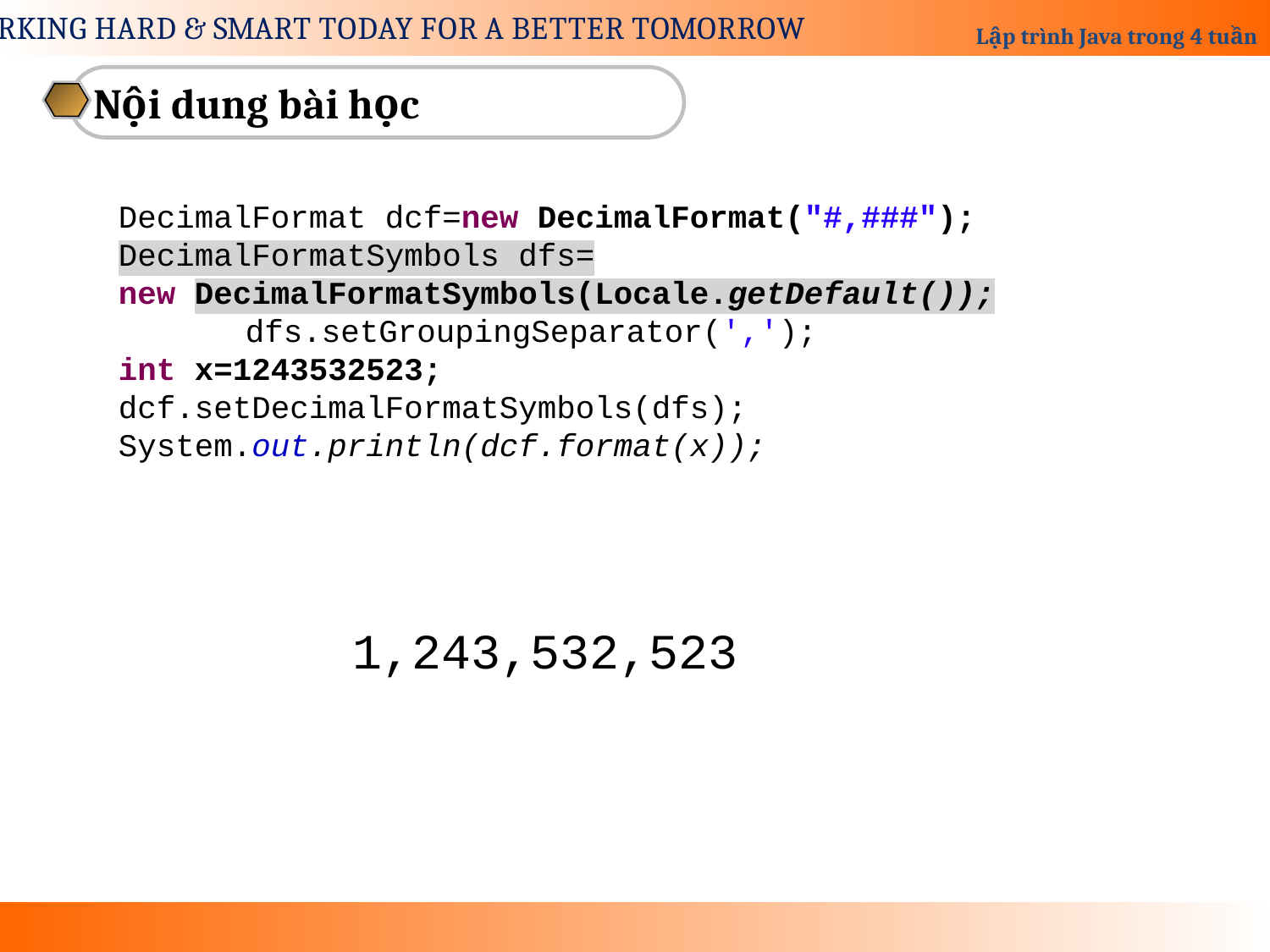

Nội dung bài học

DecimalFormat dcf=new DecimalFormat("#,###");
DecimalFormatSymbols dfs=
new DecimalFormatSymbols(Locale.getDefault());
	dfs.setGroupingSeparator(',');
int x=1243532523;
dcf.setDecimalFormatSymbols(dfs);
System.out.println(dcf.format(x));
1,243,532,523